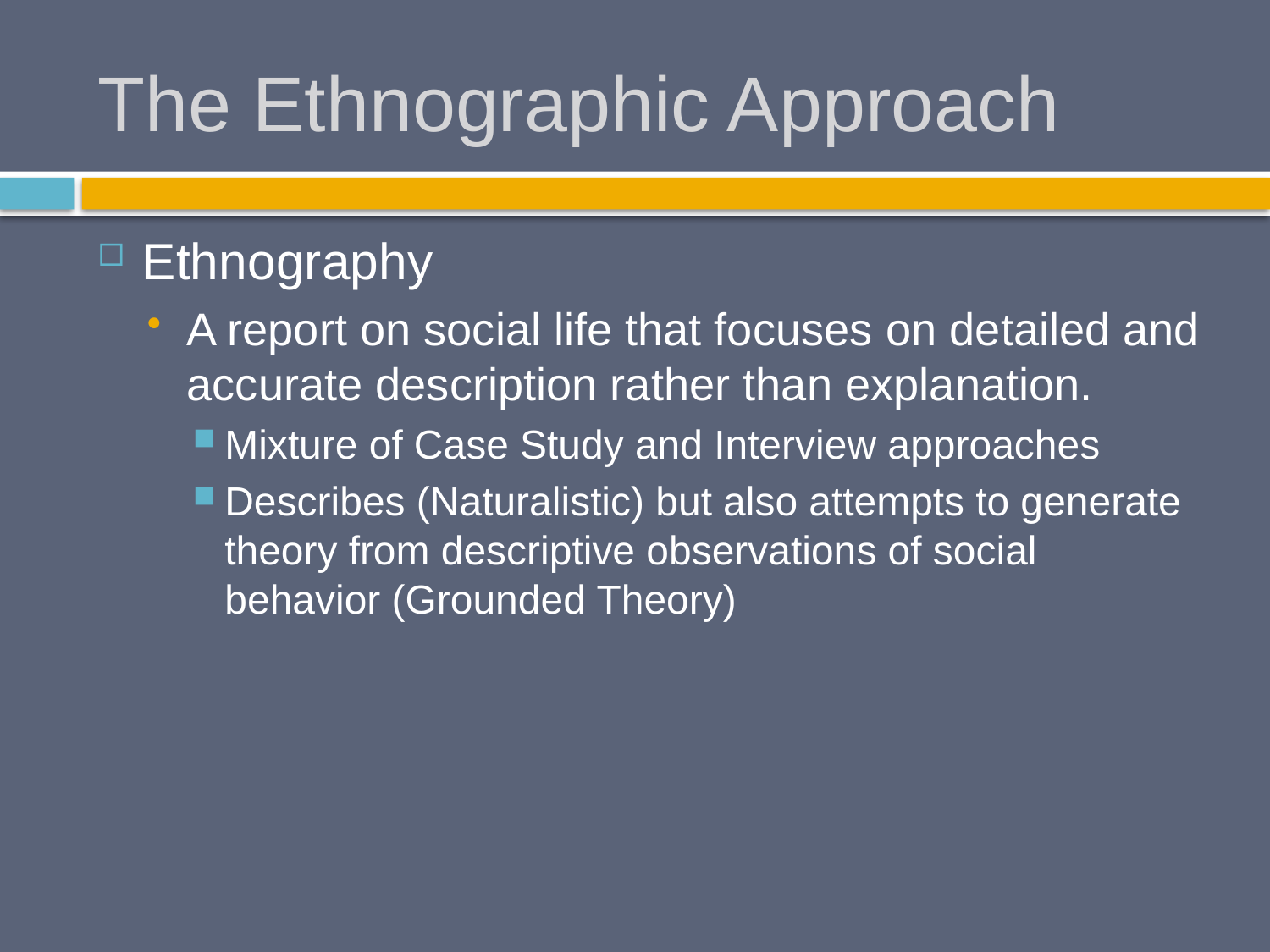

# The Ethnographic Approach
Ethnography
A report on social life that focuses on detailed and accurate description rather than explanation.
Mixture of Case Study and Interview approaches
Describes (Naturalistic) but also attempts to generate theory from descriptive observations of social behavior (Grounded Theory)